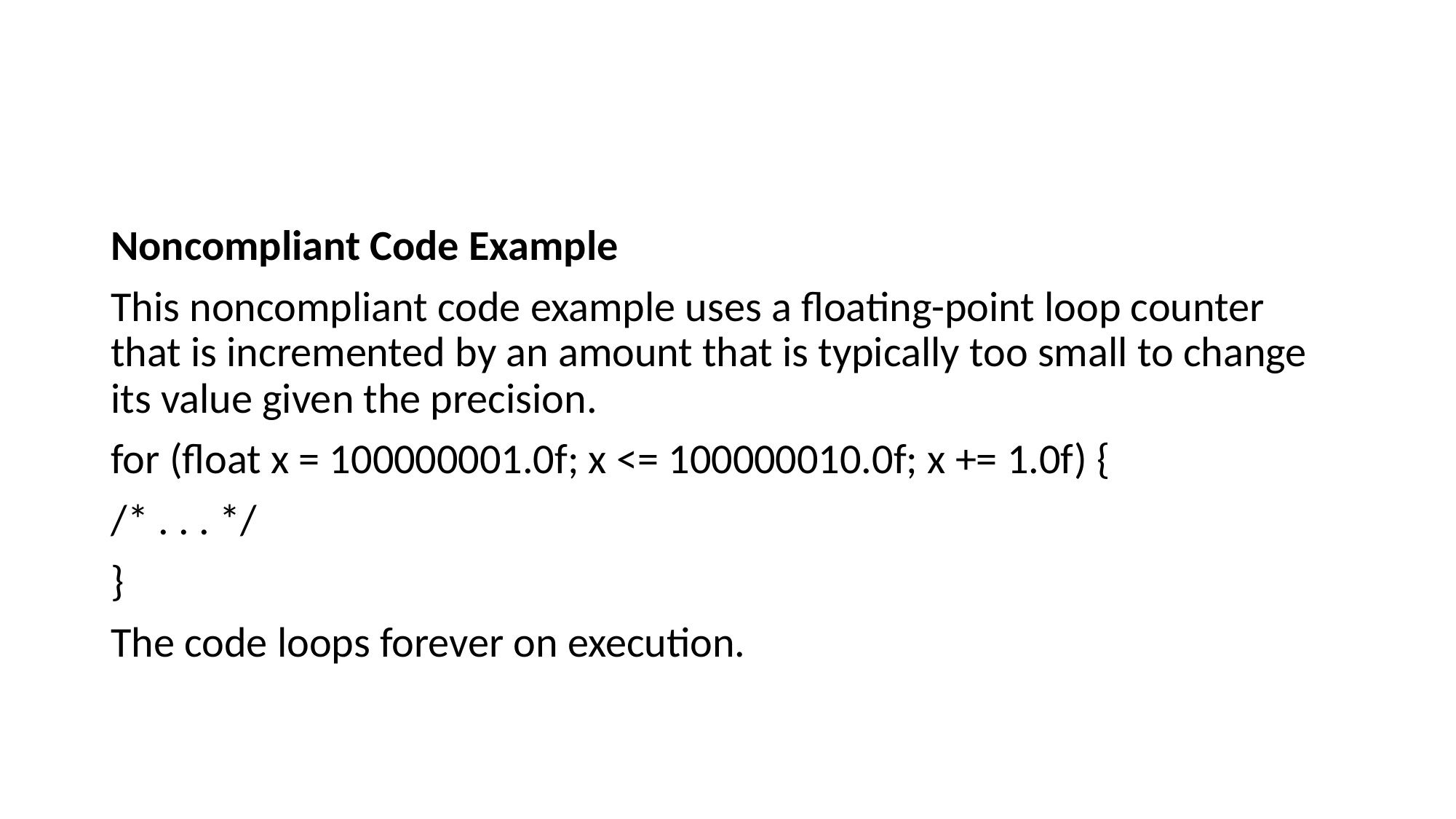

#
Noncompliant Code Example
This noncompliant code example uses a floating-point loop counter that is incremented by an amount that is typically too small to change its value given the precision.
for (float x = 100000001.0f; x <= 100000010.0f; x += 1.0f) {
/* . . . */
}
The code loops forever on execution.